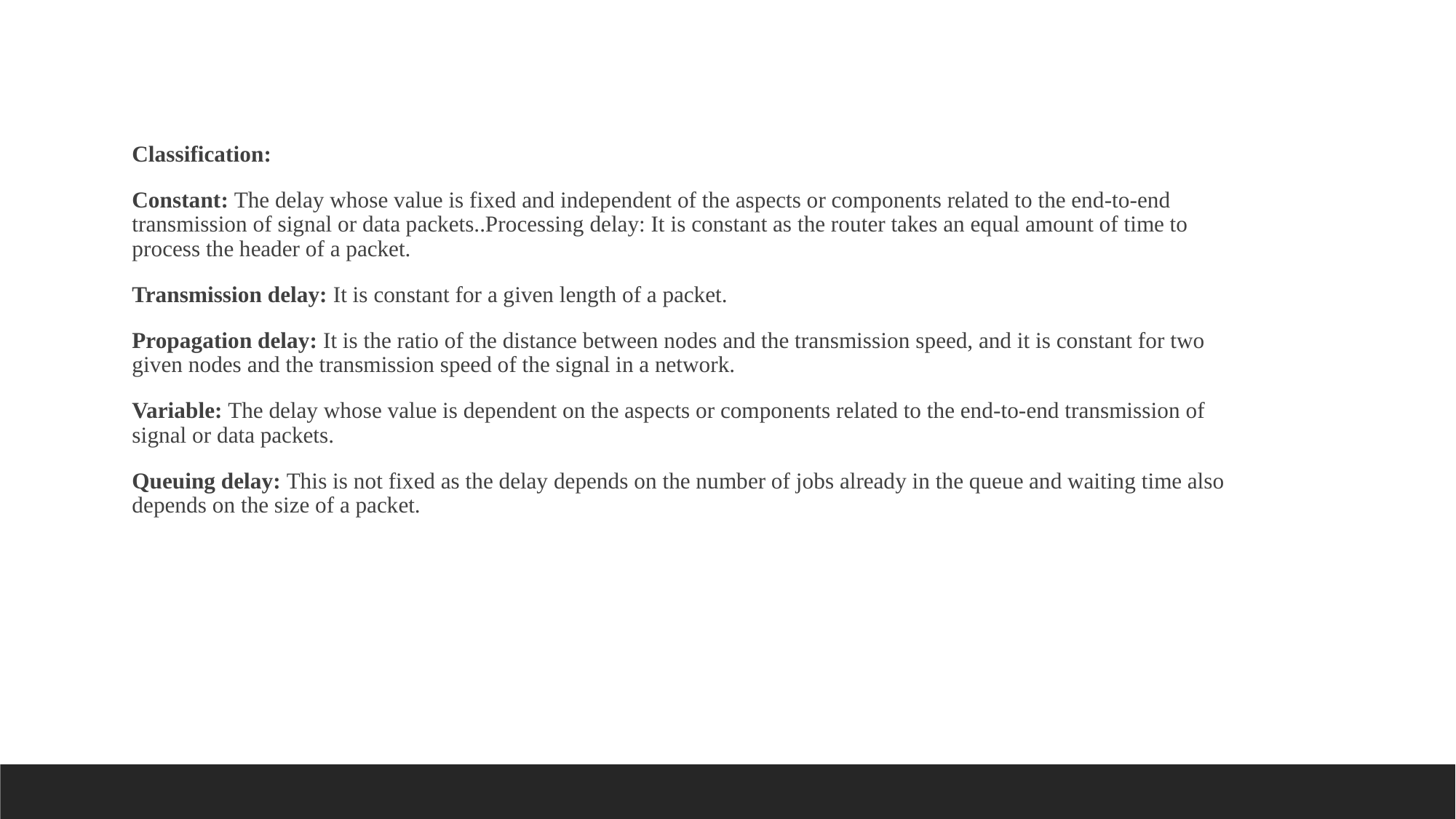

Classification:
Constant: The delay whose value is fixed and independent of the aspects or components related to the end-to-end transmission of signal or data packets..Processing delay: It is constant as the router takes an equal amount of time to process the header of a packet.
Transmission delay: It is constant for a given length of a packet.
Propagation delay: It is the ratio of the distance between nodes and the transmission speed, and it is constant for two given nodes and the transmission speed of the signal in a network.
Variable: The delay whose value is dependent on the aspects or components related to the end-to-end transmission of signal or data packets.
Queuing delay: This is not fixed as the delay depends on the number of jobs already in the queue and waiting time also depends on the size of a packet.